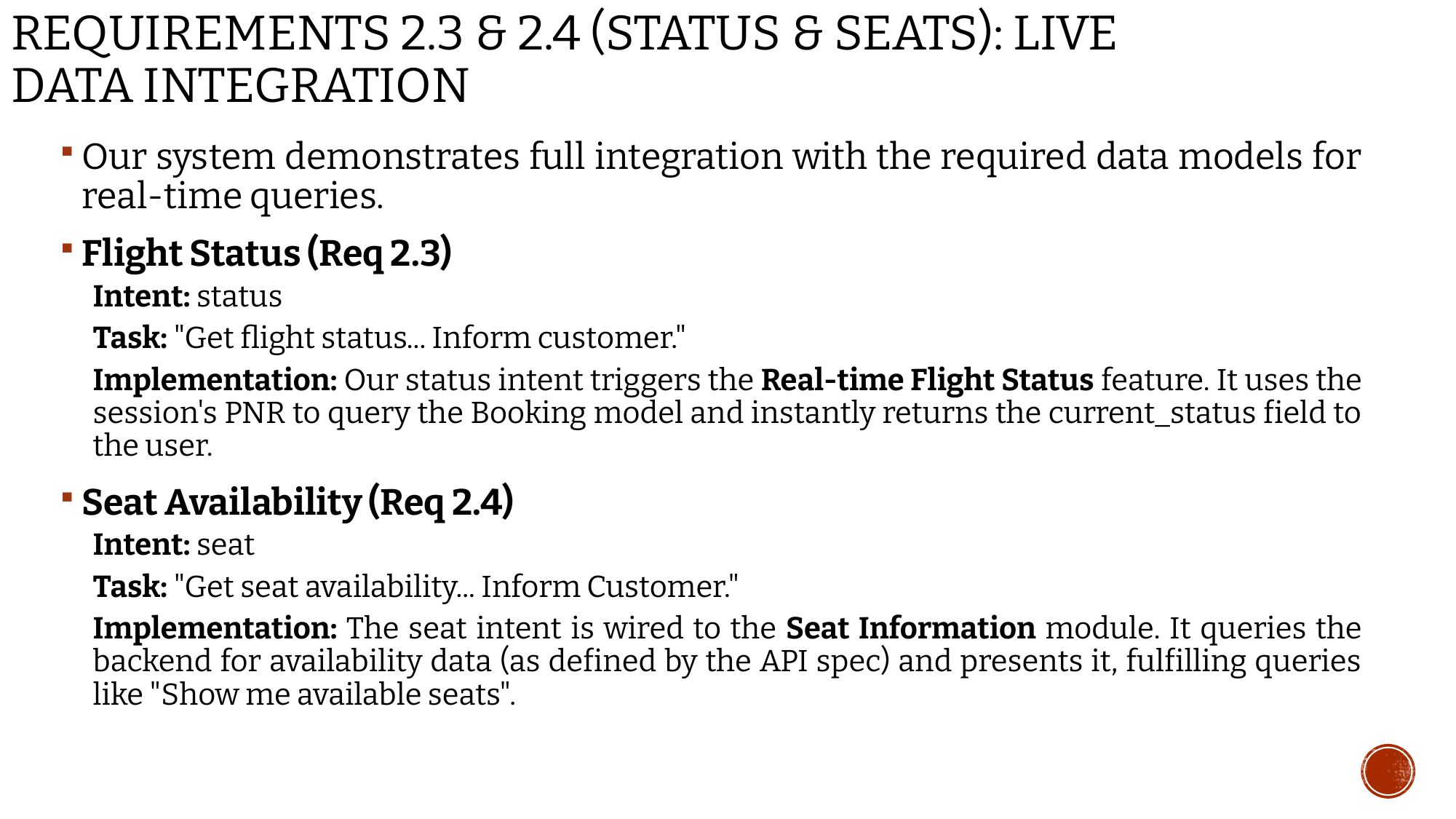

# Requirements 2.3 & 2.4 (Status & Seats): Live Data Integration
Our system demonstrates full integration with the required data models for real-time queries.
Flight Status (Req 2.3)
Intent: status
Task: "Get flight status... Inform customer."
Implementation: Our status intent triggers the Real-time Flight Status feature. It uses the session's PNR to query the Booking model and instantly returns the current_status field to the user.
Seat Availability (Req 2.4)
Intent: seat
Task: "Get seat availability... Inform Customer."
Implementation: The seat intent is wired to the Seat Information module. It queries the backend for availability data (as defined by the API spec) and presents it, fulfilling queries like "Show me available seats".